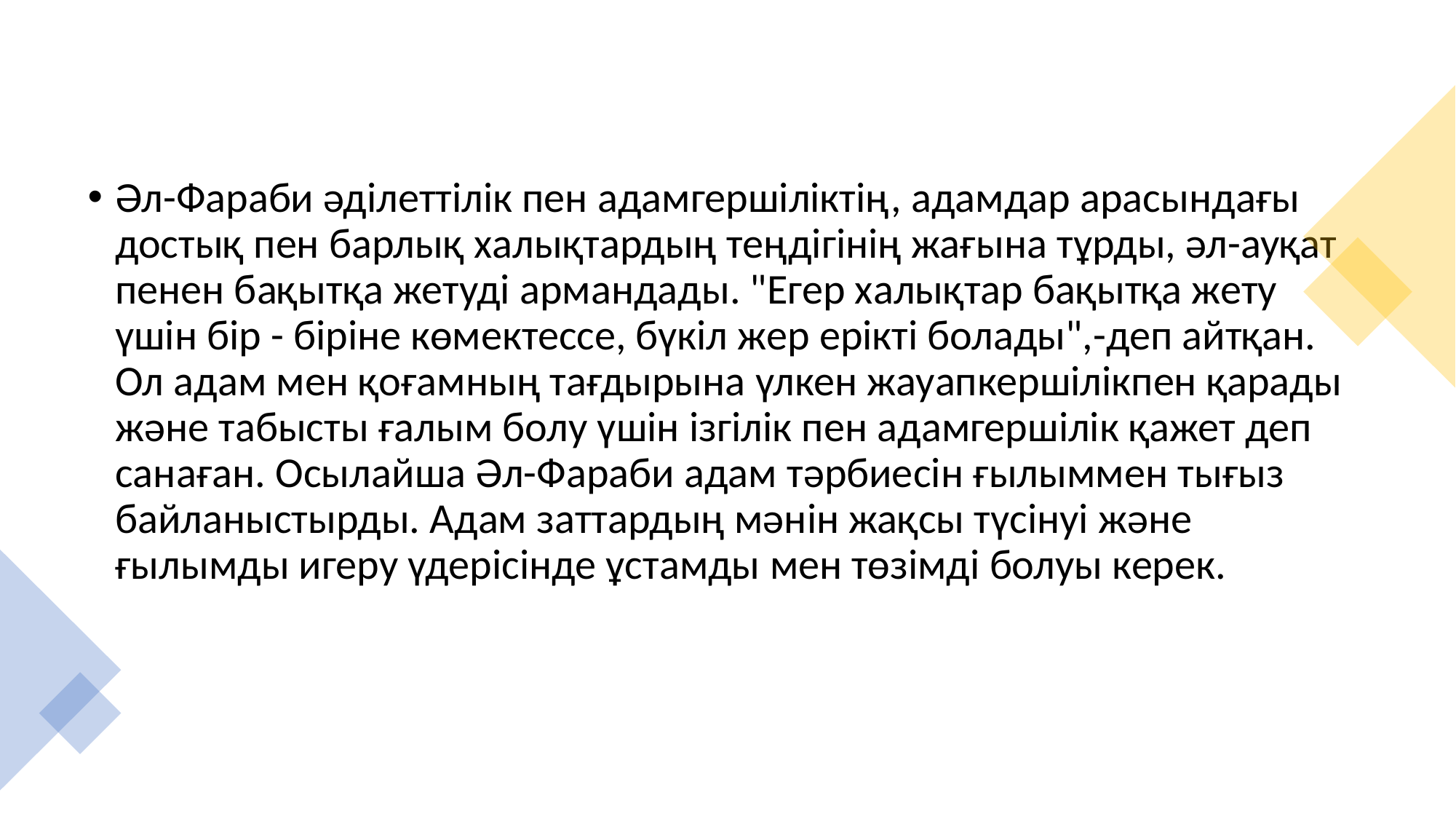

Әл-Фараби әділеттілік пен адамгершіліктің, адамдар арасындағы достық пен барлық халықтардың теңдігінің жағына тұрды, әл-ауқат пенен бақытқа жетуді армандады. "Егер халықтар бақытқа жету үшін бір - біріне көмектессе, бүкіл жер ерікті болады",-деп айтқан. Ол адам мен қоғамның тағдырына үлкен жауапкершілікпен қарады және табысты ғалым болу үшін ізгілік пен адамгершілік қажет деп санаған. Осылайша Әл-Фараби адам тәрбиесін ғылыммен тығыз байланыстырды. Адам заттардың мәнін жақсы түсінуі және ғылымды игеру үдерісінде ұстамды мен төзімді болуы керек.